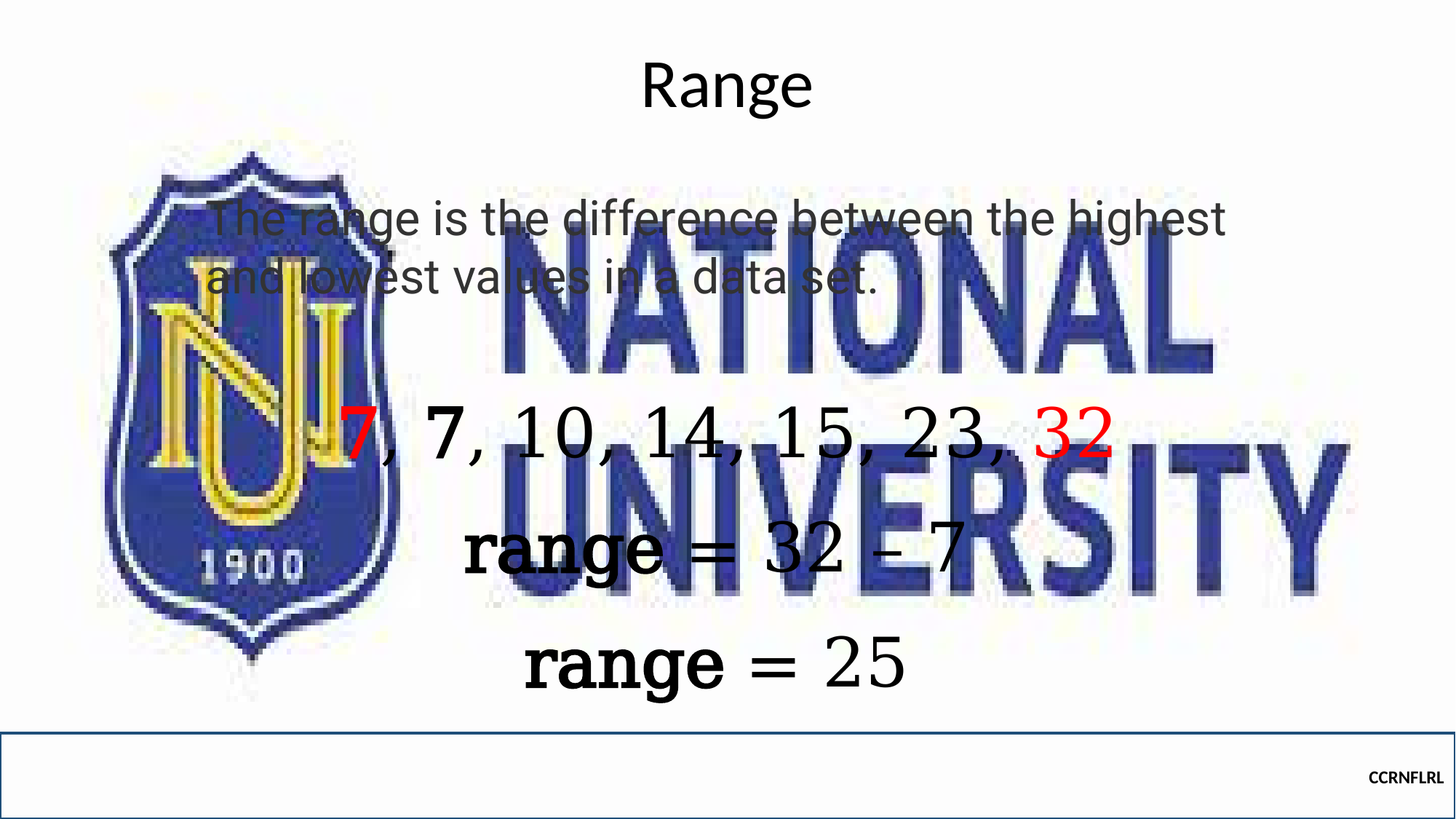

# Range
The range is the difference between the highest and lowest values in a data set.
7, 7, 10, 14, 15, 23, 32
range = 32 – 7
range = 25
CCRNFLRL